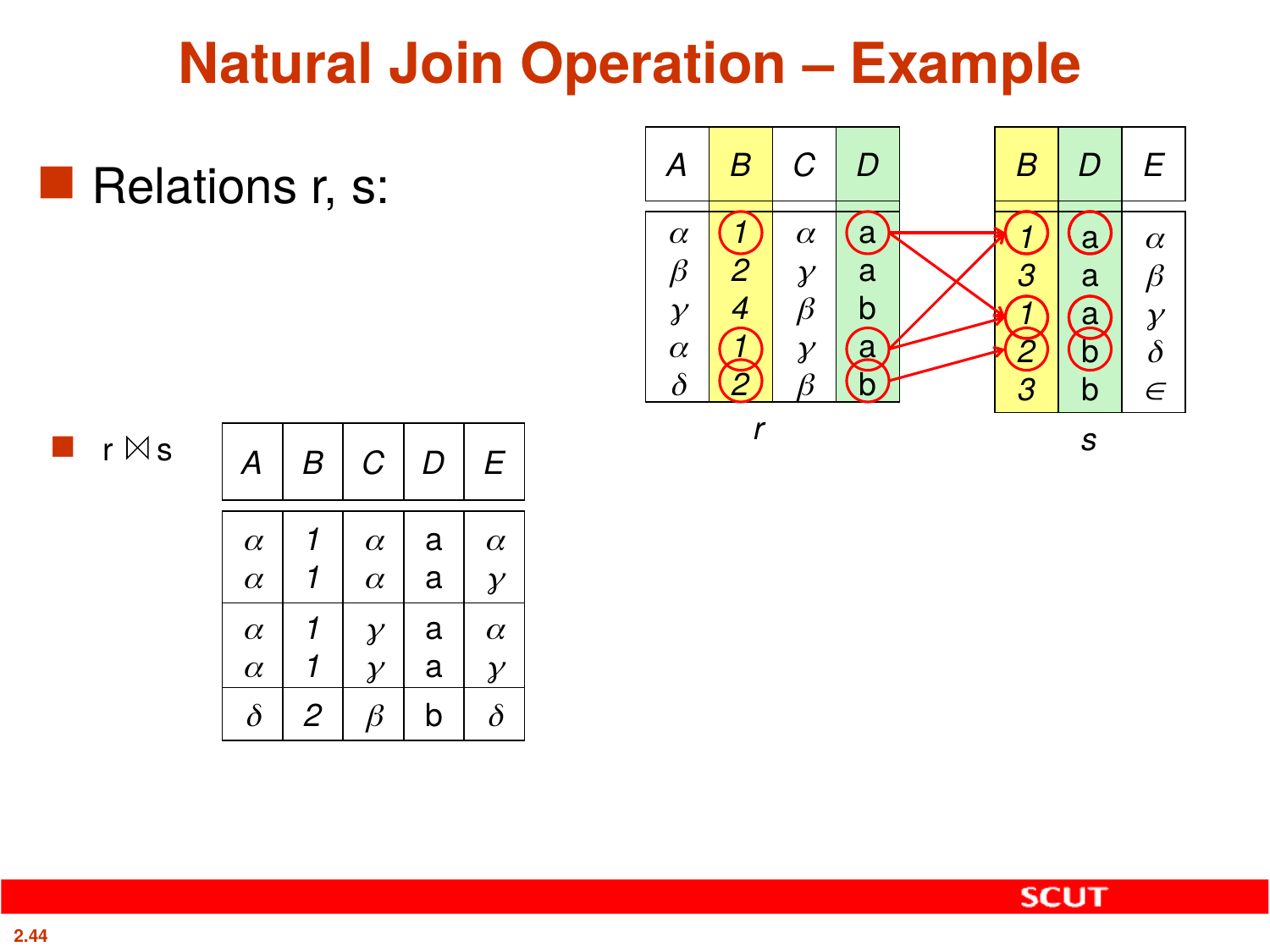

# Natural Join Operation – Example
A

B
C

D

B

D
E
Relations r, s:
α
β
γ
α
δ
1
2
4
1
2

α
γ
β
γ
β
a
a
b
a
b

1
3
1
2
3
a
a
a
b
b
α
β
γ
δ
∈

r
s
r     s

A
B
C
D
E
α
α
1
1
α
α
a
a
α
γ
α
α
1
1
γ
γ
a
a
α
γ
δ
2
β
b
δ